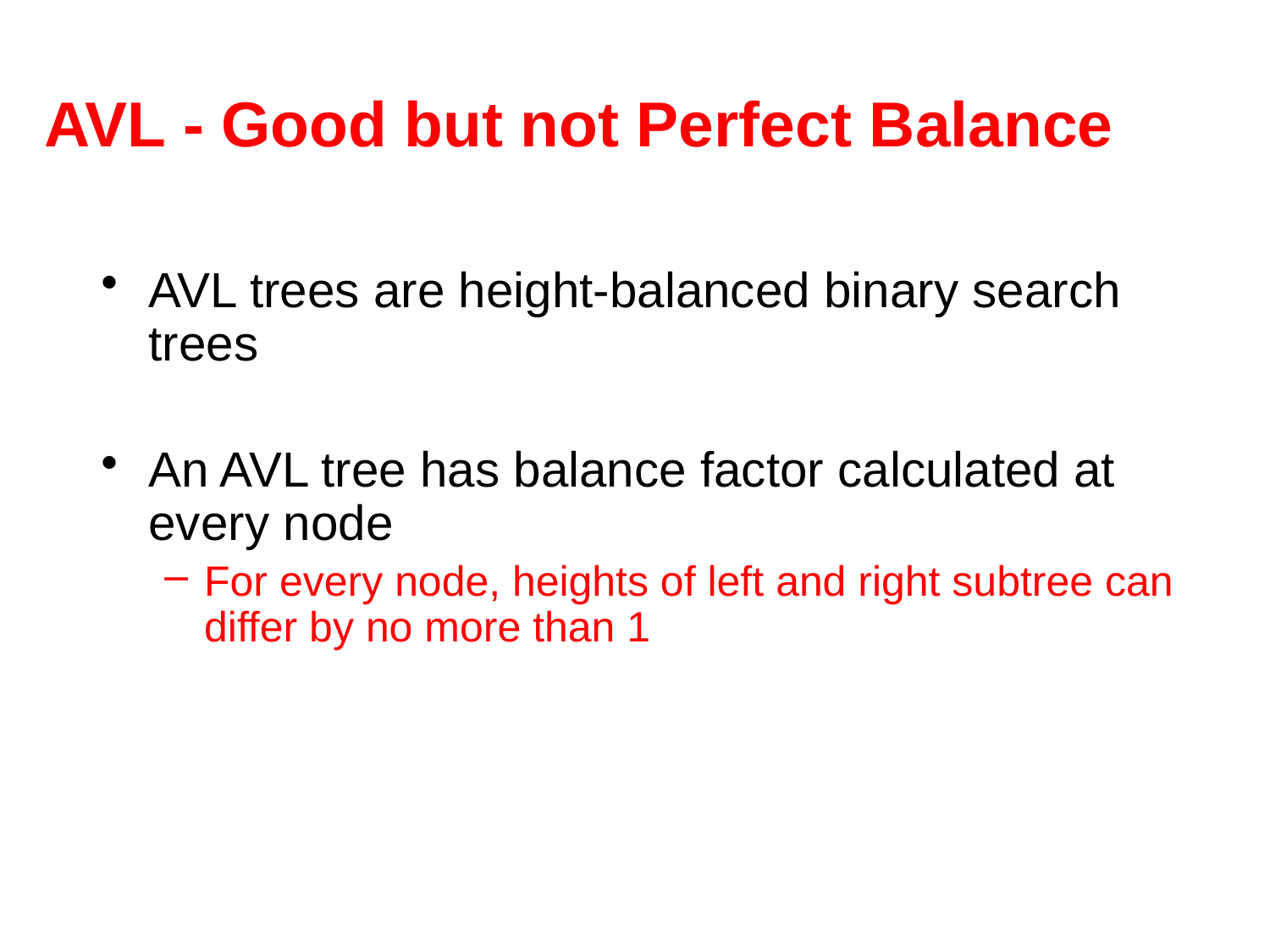

# AVL - Good but not Perfect Balance
AVL trees are height-balanced binary search trees

An AVL tree has balance factor calculated at every node
For every node, heights of left and right subtree can differ by no more than 1